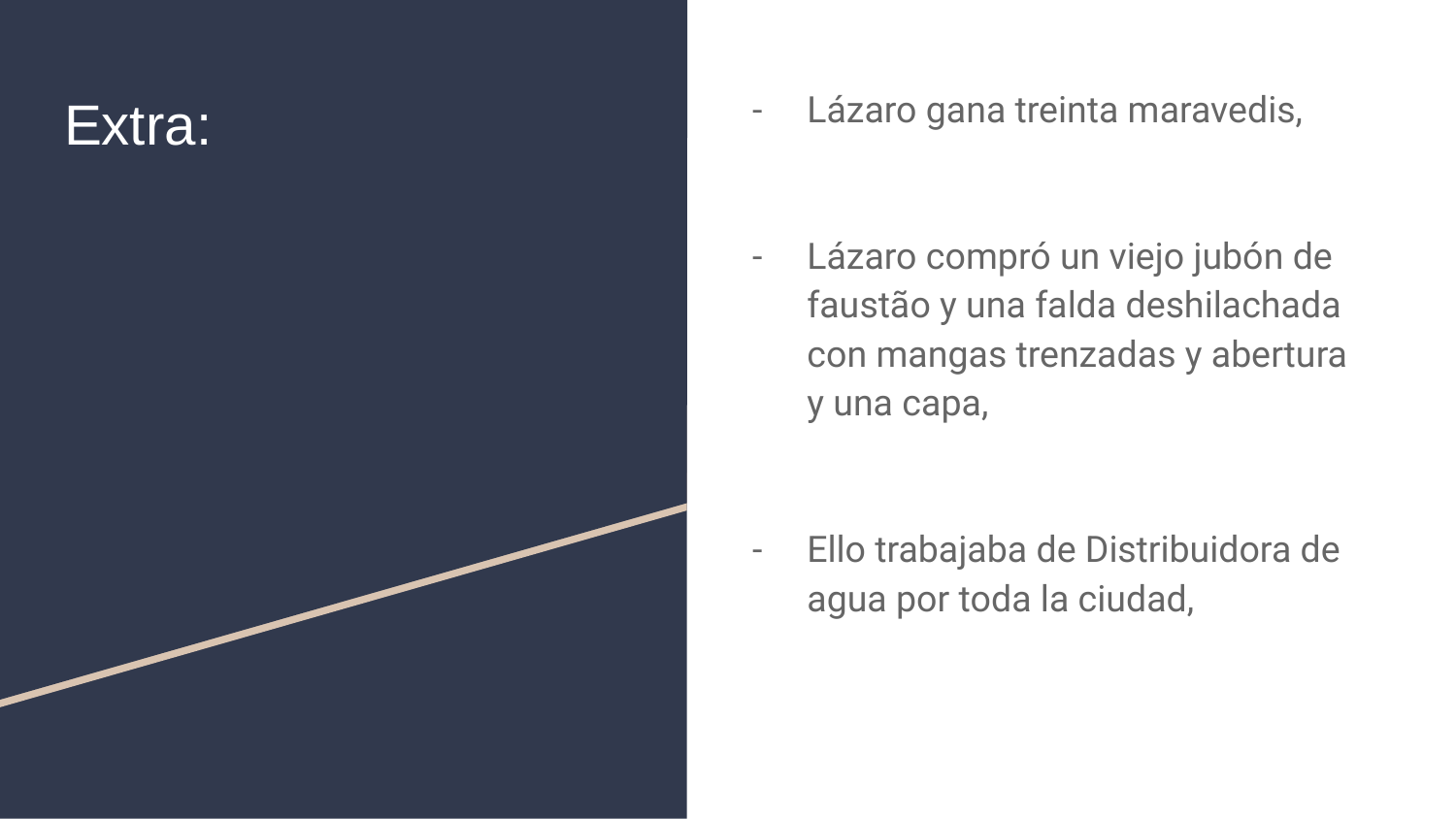

Lázaro gana treinta maravedis,

Lázaro compró un viejo jubón de faustão y una falda deshilachada con mangas trenzadas y abertura y una capa,

Ello trabajaba de Distribuidora de agua por toda la ciudad,
# Extra: